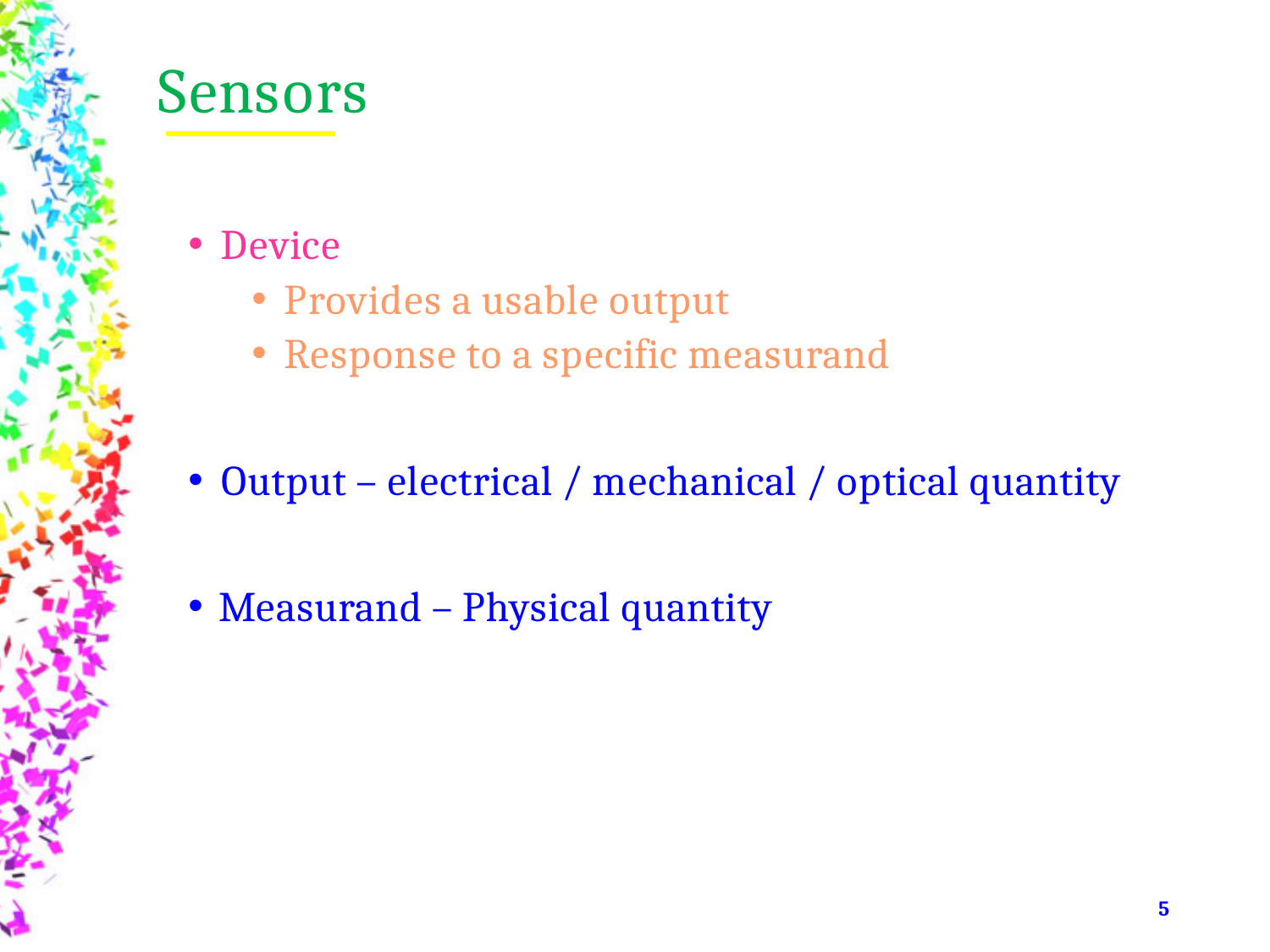

# Sensors
Device
Provides a usable output
Response to a specific measurand

Output – electrical / mechanical / optical quantity

Measurand – Physical quantity
5